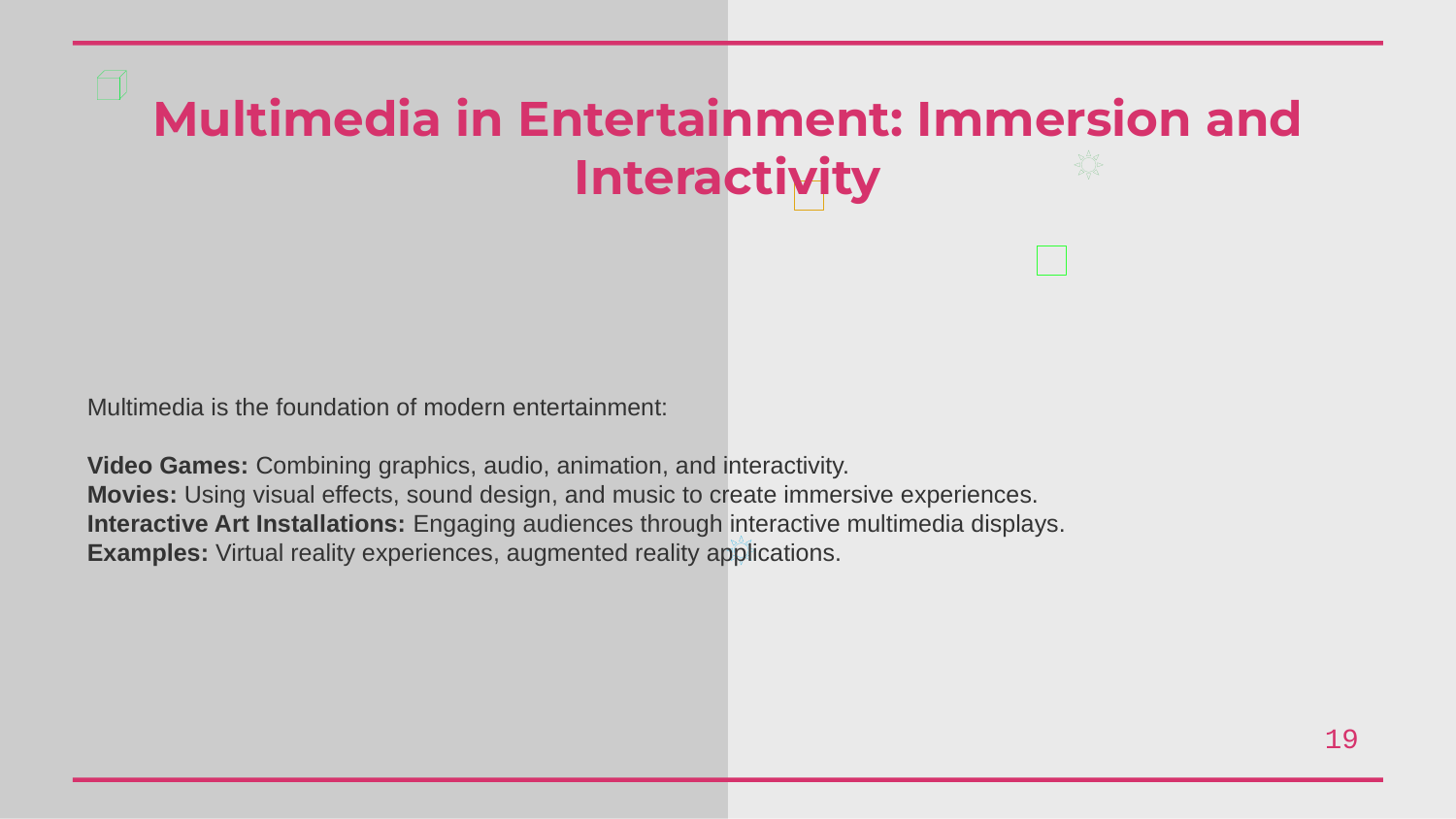

Multimedia in Entertainment: Immersion and Interactivity

Multimedia is the foundation of modern entertainment:

Video Games: Combining graphics, audio, animation, and interactivity.
Movies: Using visual effects, sound design, and music to create immersive experiences.
Interactive Art Installations: Engaging audiences through interactive multimedia displays.
Examples: Virtual reality experiences, augmented reality applications.

19